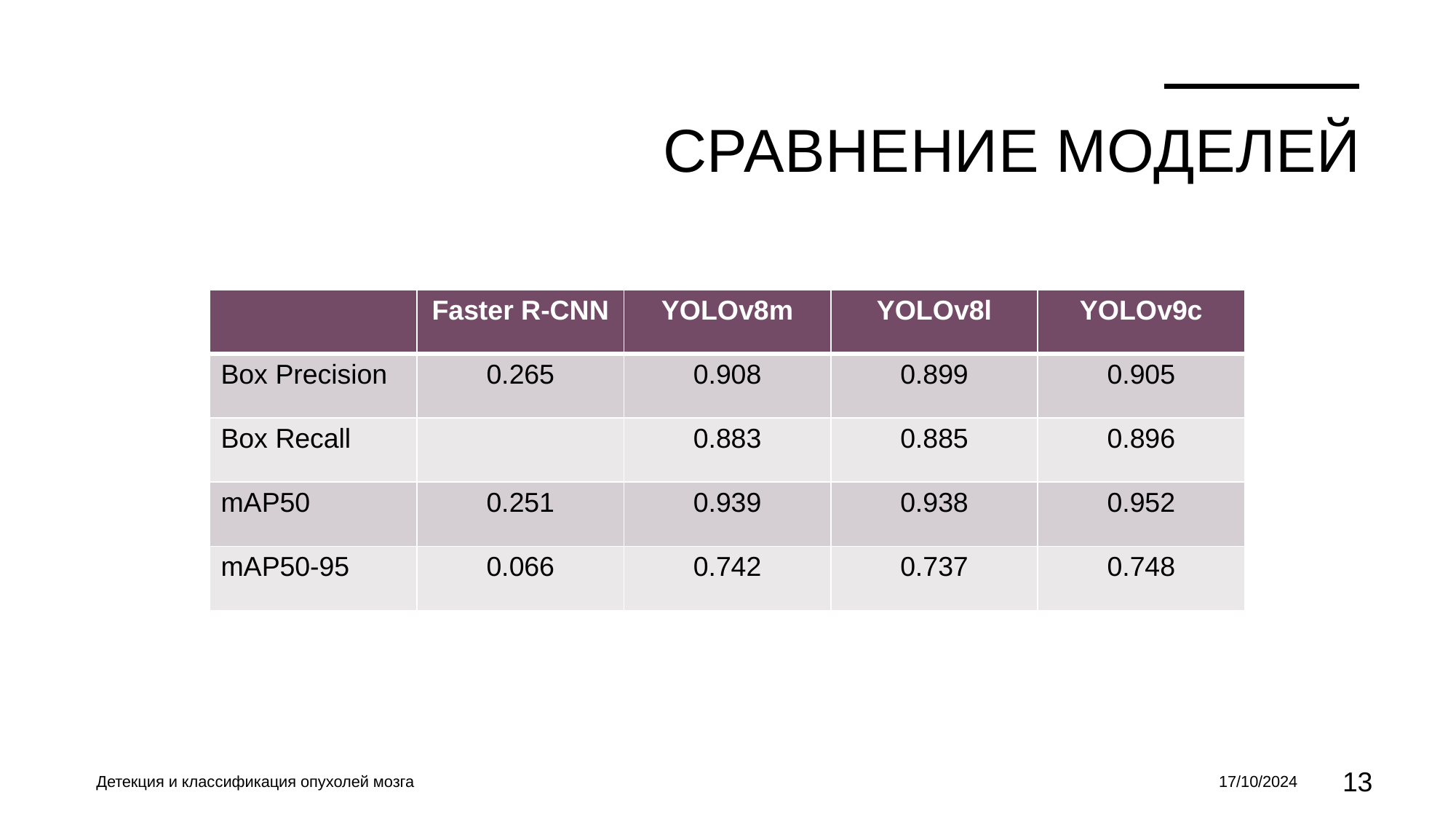

# Сравнение моделей
|  | Faster R-CNN | YOLOv8m | YOLOv8l | YOLOv9c |
| --- | --- | --- | --- | --- |
| Box Precision | 0.265 | 0.908 | 0.899 | 0.905 |
| Box Recall |  | 0.883 | 0.885 | 0.896 |
| mAP50 | 0.251 | 0.939 | 0.938 | 0.952 |
| mAP50-95 | 0.066 | 0.742 | 0.737 | 0.748 |
Детекция и классификация опухолей мозга
17/10/2024
13